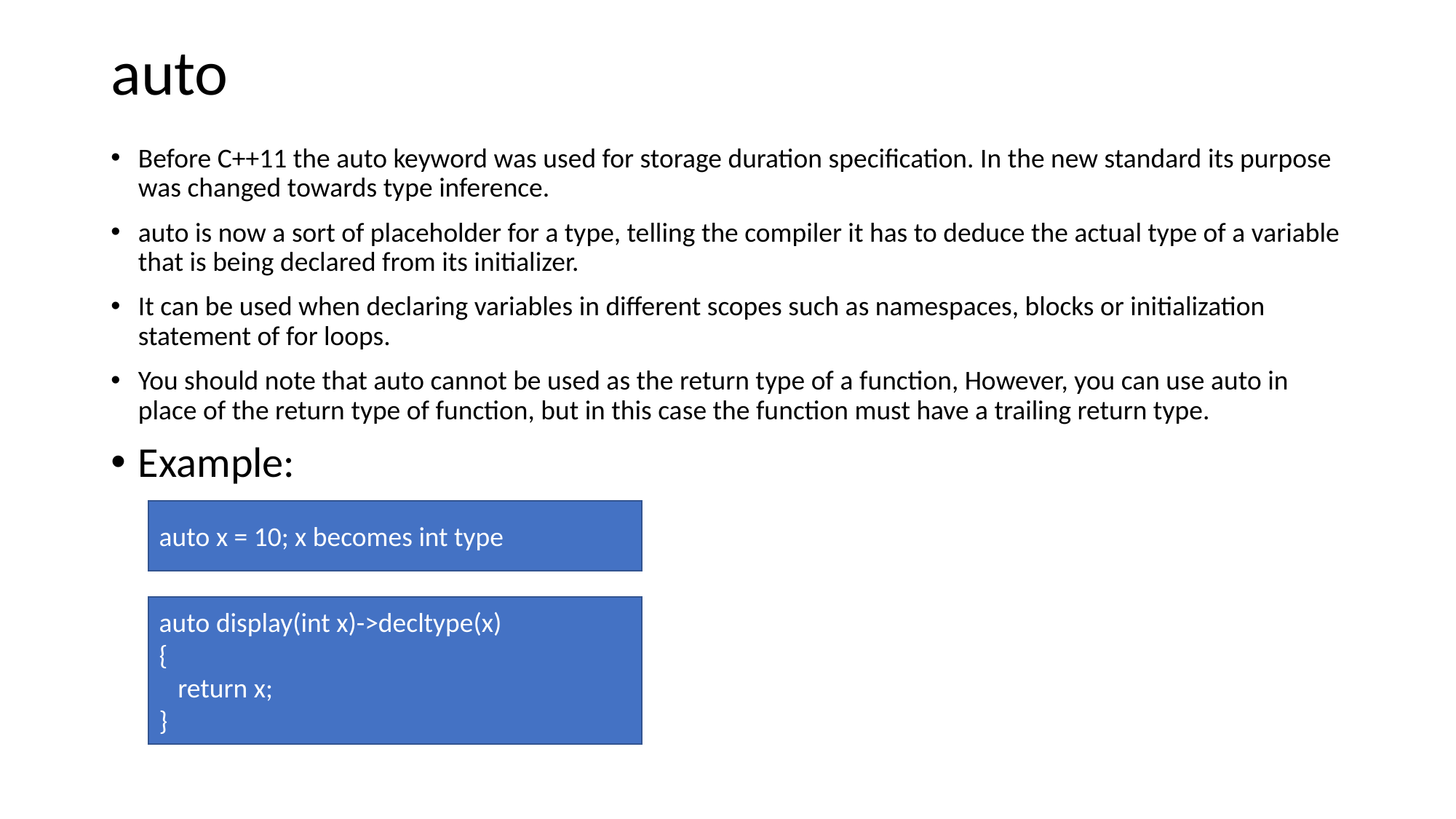

# auto
Before C++11 the auto keyword was used for storage duration specification. In the new standard its purpose was changed towards type inference.
auto is now a sort of placeholder for a type, telling the compiler it has to deduce the actual type of a variable that is being declared from its initializer.
It can be used when declaring variables in different scopes such as namespaces, blocks or initialization statement of for loops.
You should note that auto cannot be used as the return type of a function, However, you can use auto in place of the return type of function, but in this case the function must have a trailing return type.
Example:

auto x = 10; x becomes int type
auto display(int x)->decltype(x)
{
   return x;
}